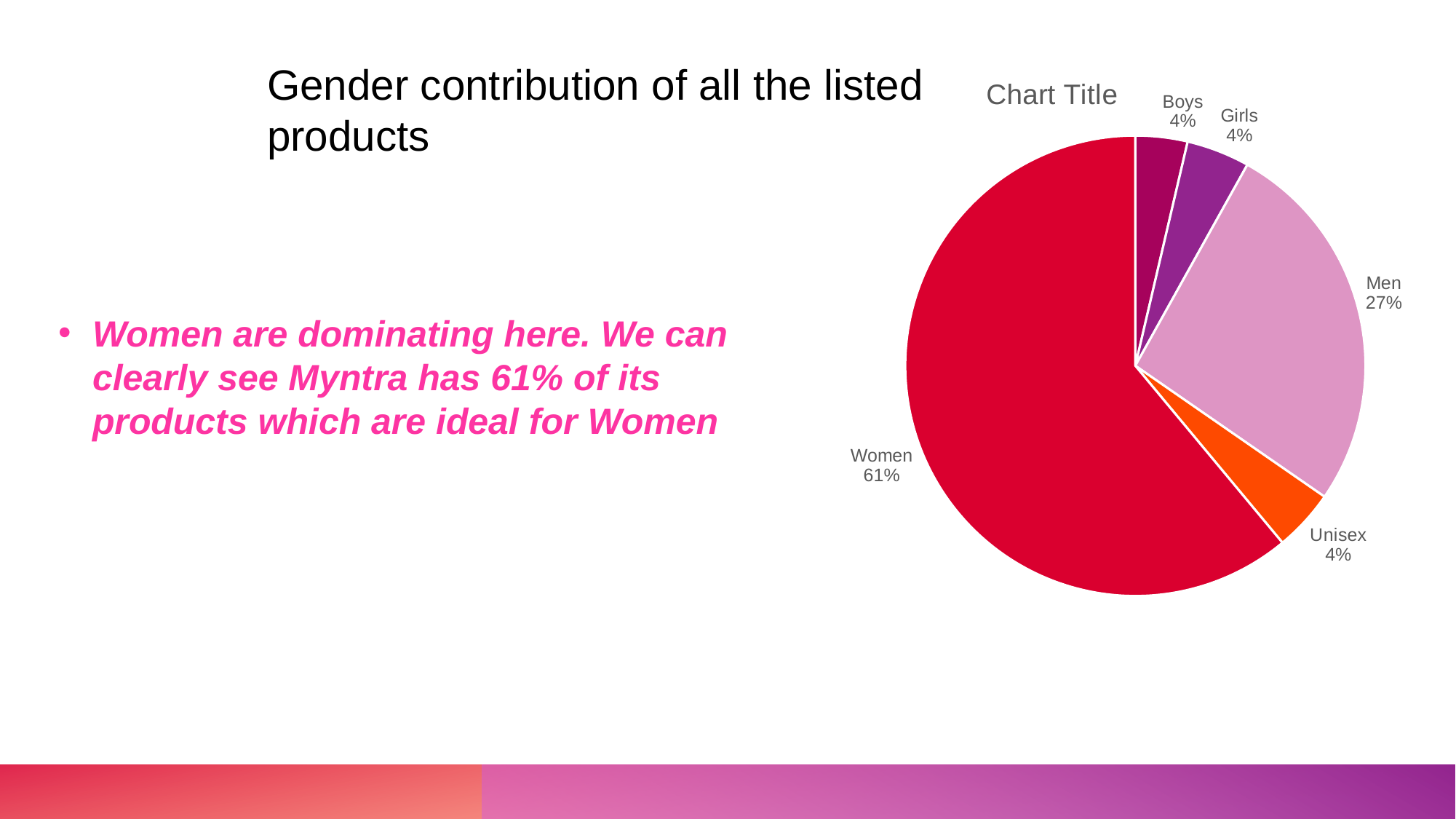

Gender contribution of all the listed products

### Chart:

| Category |  |  |
|---|---|---|
| Boys | 470.0 | 3.6553 |
| Girls | 571.0 | 4.4408 |
| Men | 3412.0 | 26.536 |
| Unisex | 556.0 | 4.3242 |
| Women | 7849.0 | 61.0437 |
Women are dominating here. We can clearly see Myntra has 61% of its products which are ideal for Women